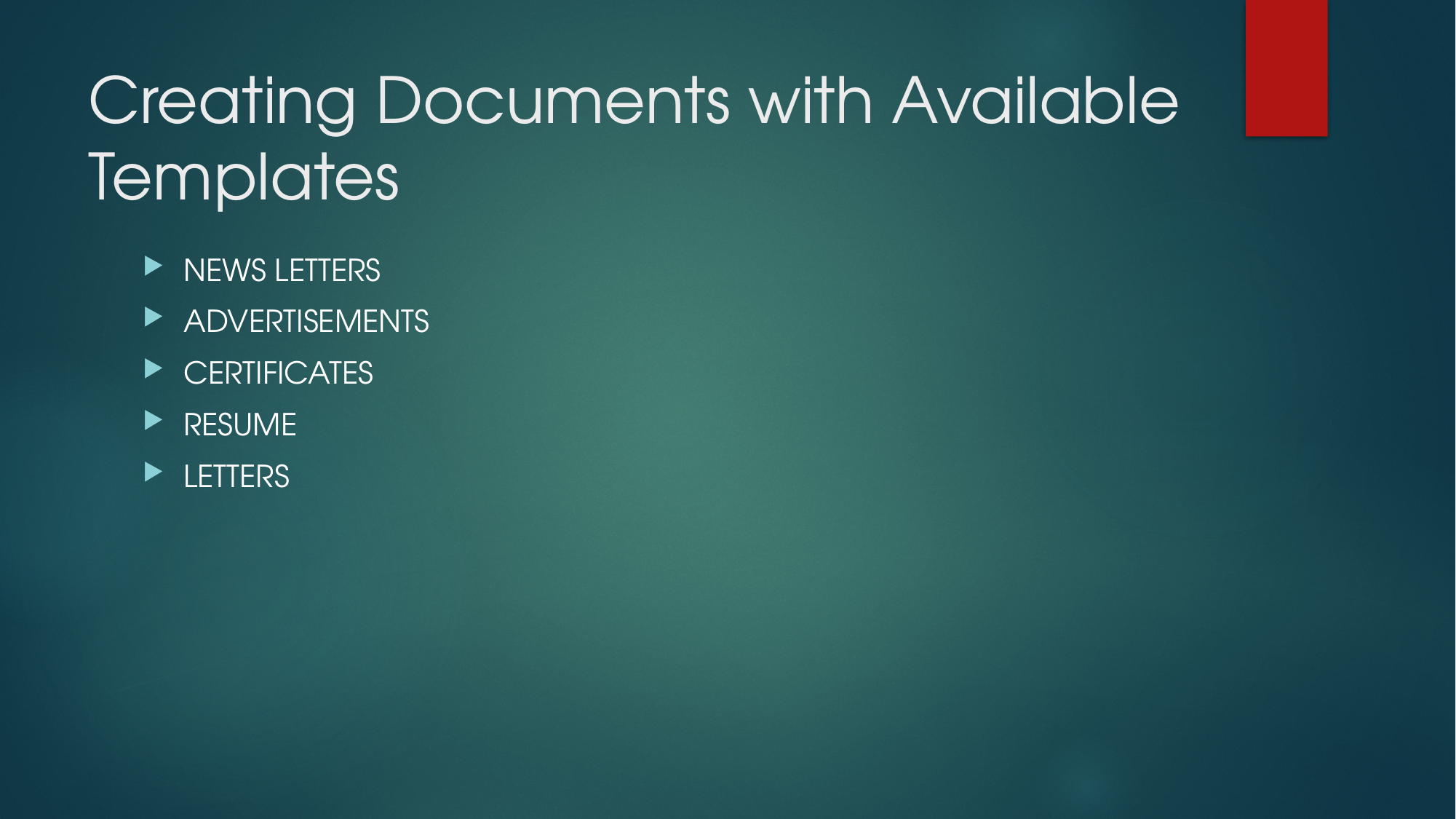

# Creating Documents with Available Templates
NEWS LETTERS
ADVERTISEMENTS
CERTIFICATES
RESUME
LETTERS